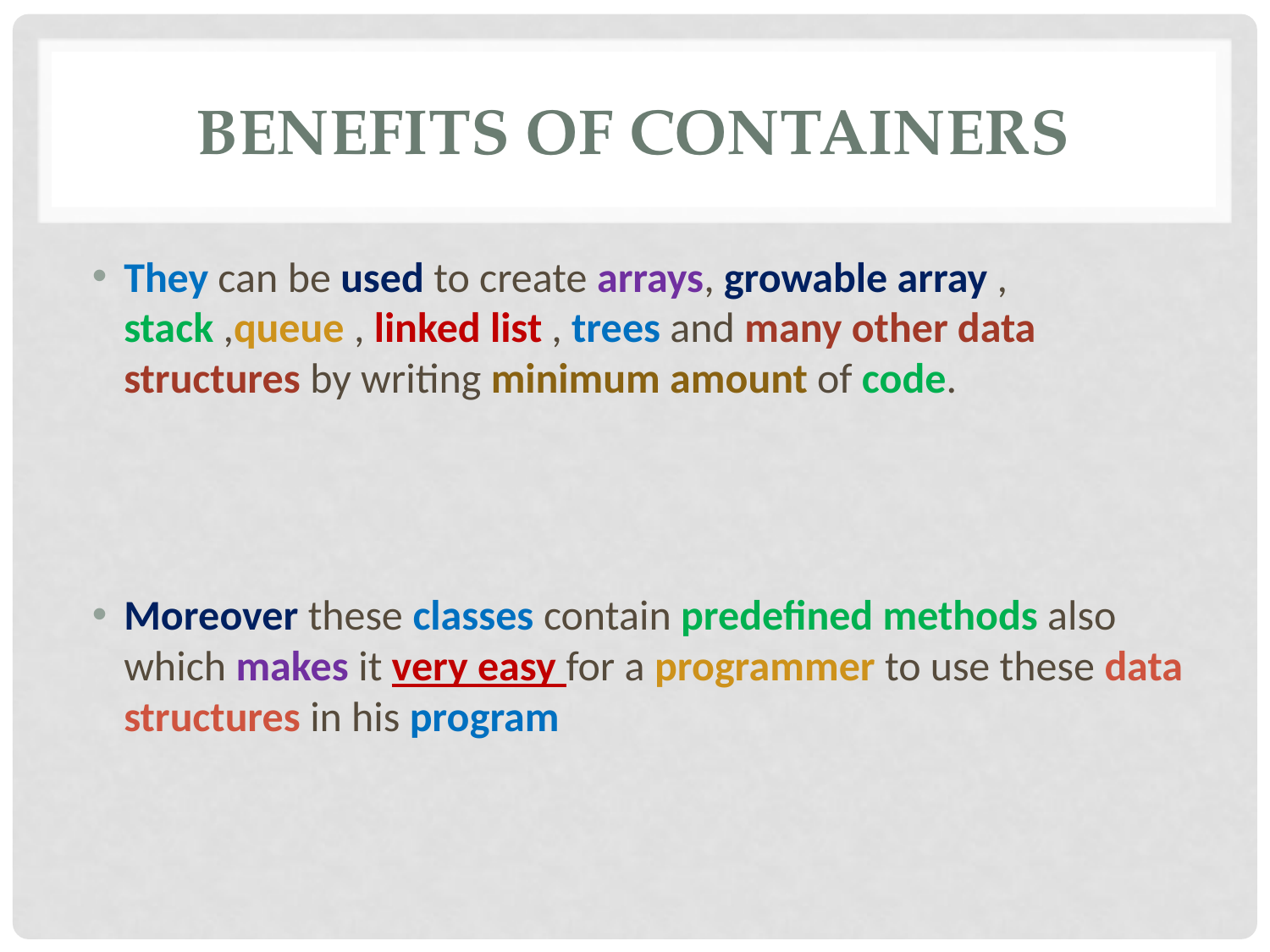

# Benefits of containers
They can be used to create arrays, growable array , stack ,queue , linked list , trees and many other data structures by writing minimum amount of code.

Moreover these classes contain predefined methods also which makes it very easy for a programmer to use these data structures in his program